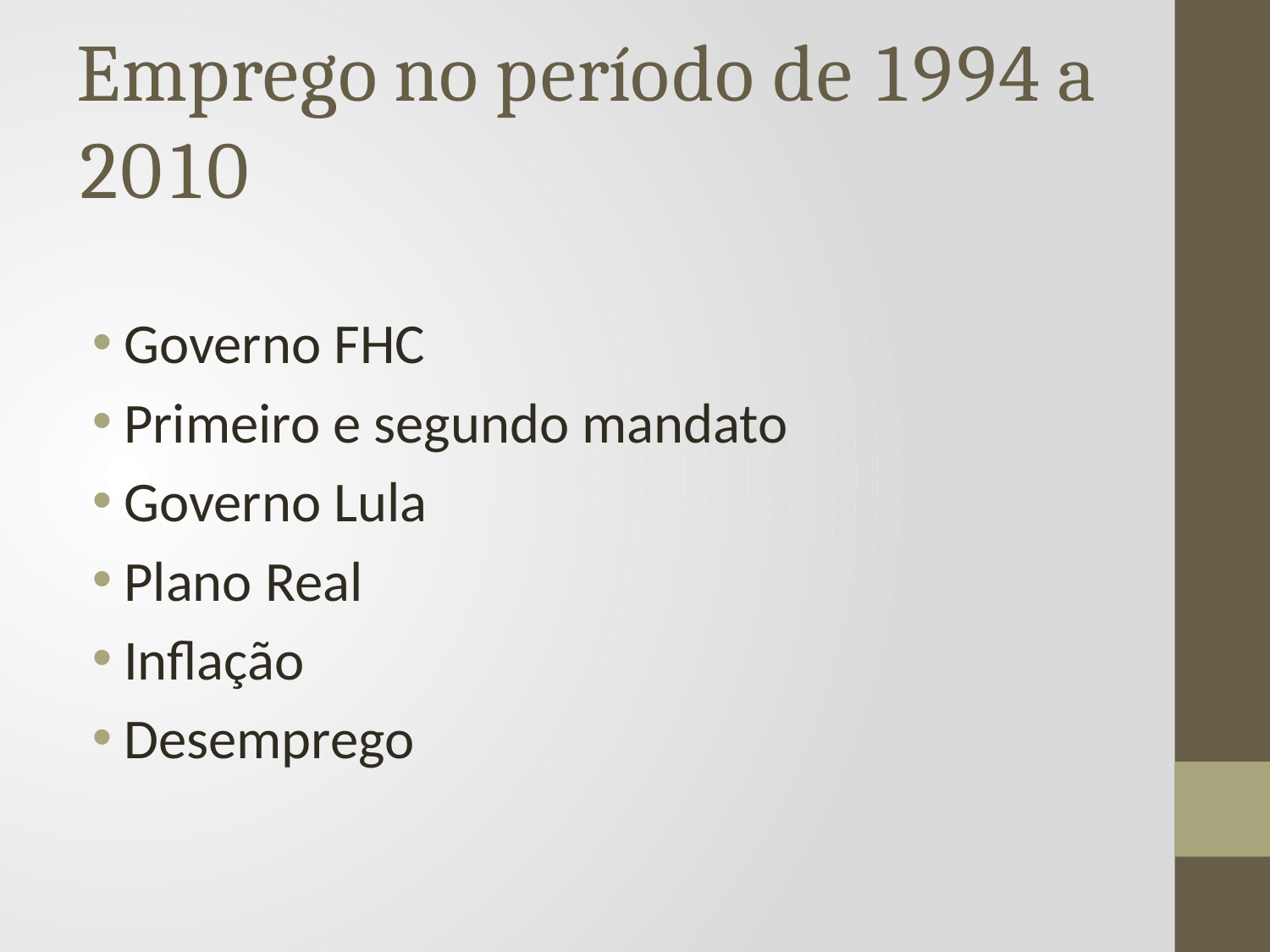

# Emprego no período de 1994 a 2010

Governo FHC
Primeiro e segundo mandato
Governo Lula
Plano Real
Inflação
Desemprego